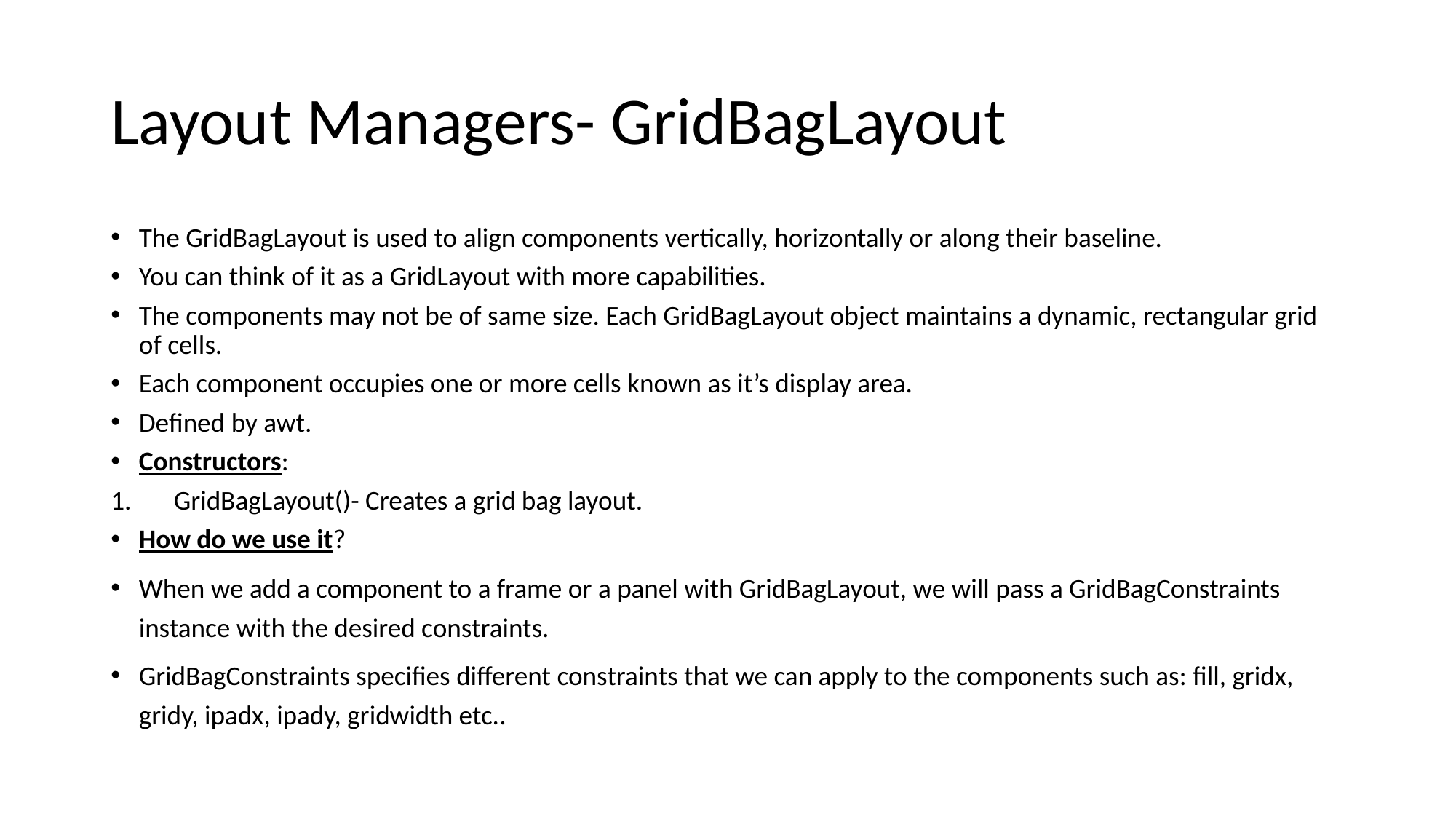

# Layout Managers- GridBagLayout
The GridBagLayout is used to align components vertically, horizontally or along their baseline.
You can think of it as a GridLayout with more capabilities.
The components may not be of same size. Each GridBagLayout object maintains a dynamic, rectangular grid of cells.
Each component occupies one or more cells known as it’s display area.
Defined by awt.
Constructors:
GridBagLayout()- Creates a grid bag layout.
How do we use it?
When we add a component to a frame or a panel with GridBagLayout, we will pass a GridBagConstraints instance with the desired constraints.
GridBagConstraints specifies different constraints that we can apply to the components such as: fill, gridx, gridy, ipadx, ipady, gridwidth etc..